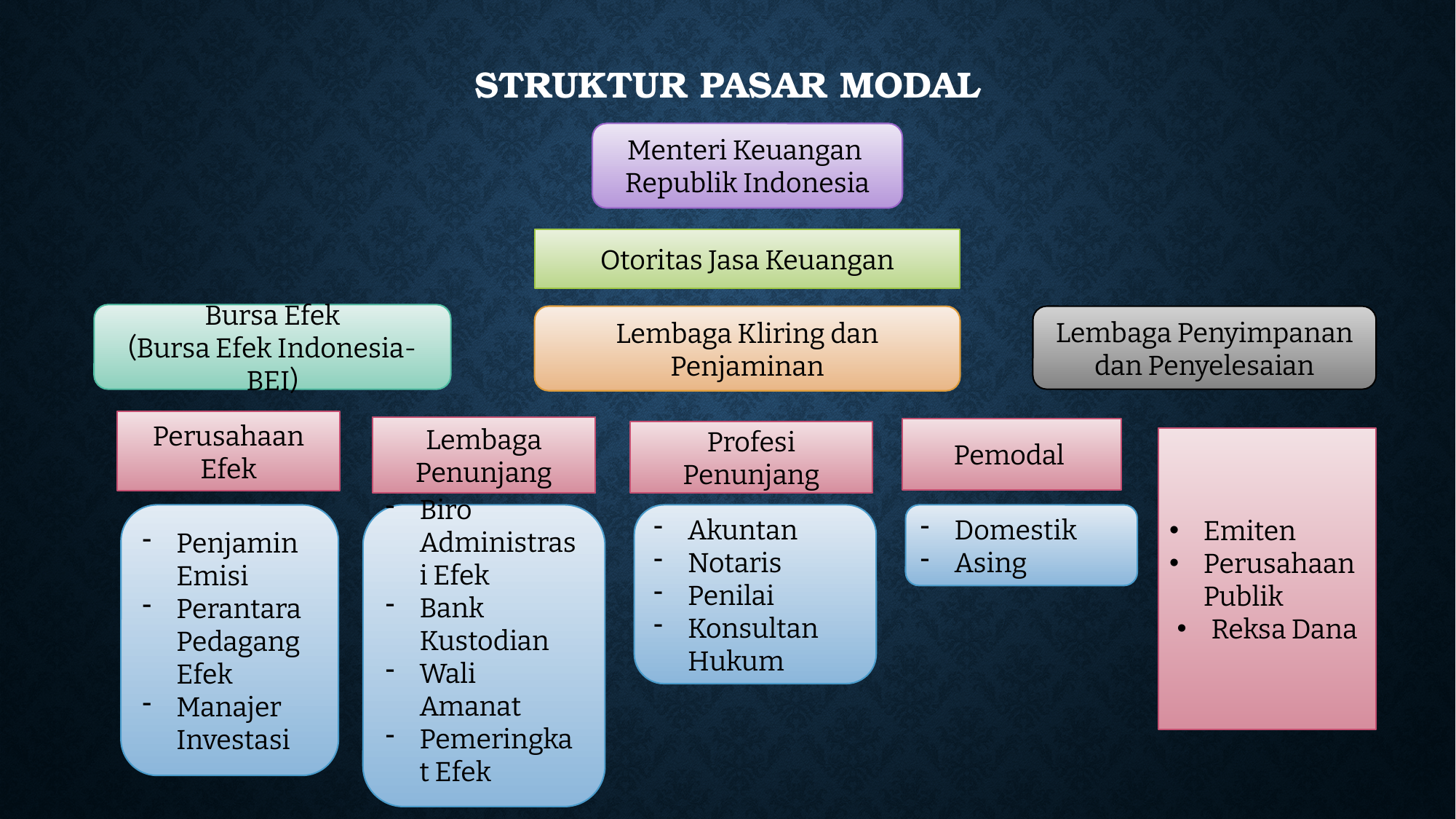

# Struktur Pasar Modal
Menteri Keuangan
Republik Indonesia
Otoritas Jasa Keuangan
Bursa Efek
(Bursa Efek Indonesia-BEI)
Lembaga Kliring dan Penjaminan
Lembaga Penyimpanan dan Penyelesaian
Perusahaan Efek
Lembaga Penunjang
Pemodal
Profesi Penunjang
Emiten
Perusahaan Publik
Reksa Dana
Biro Administrasi Efek
Bank Kustodian
Wali Amanat
Pemeringkat Efek

Domestik
Asing
Penjamin Emisi
Perantara Pedagang Efek
Manajer Investasi
Akuntan
Notaris
Penilai
Konsultan Hukum